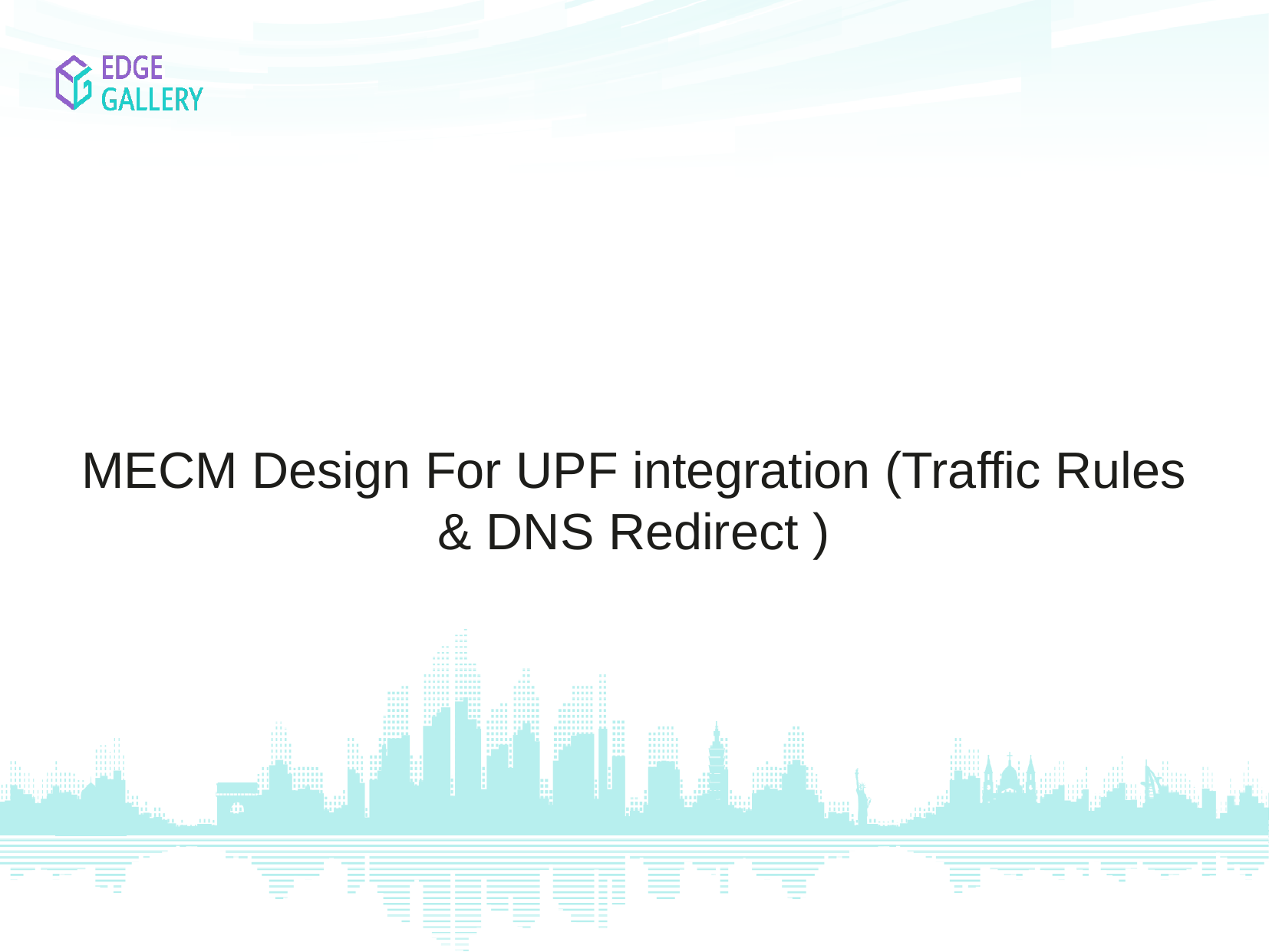

MECM Design For UPF integration (Traffic Rules & DNS Redirect )